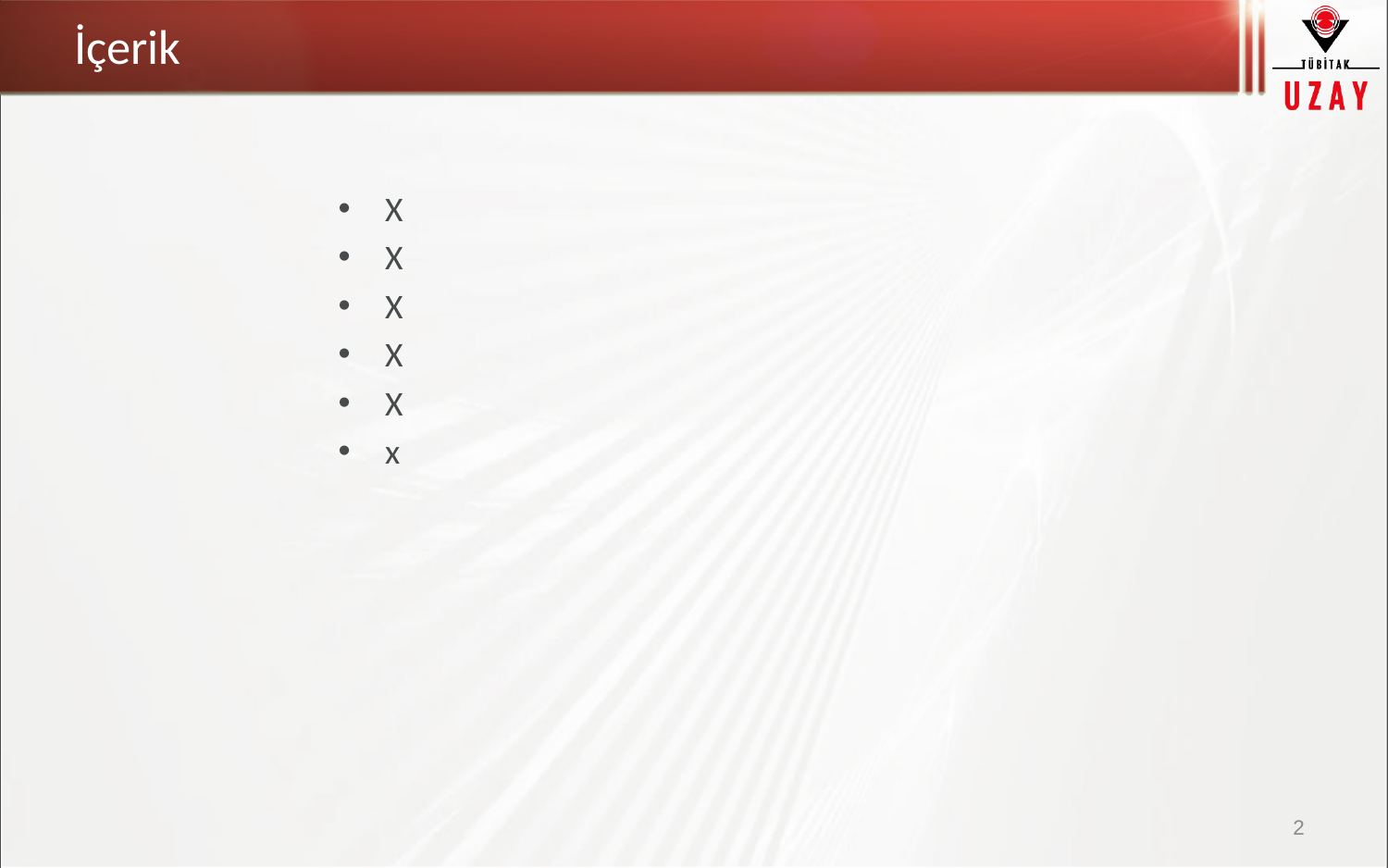

# İçerik
X
X
X
X
X
x

2